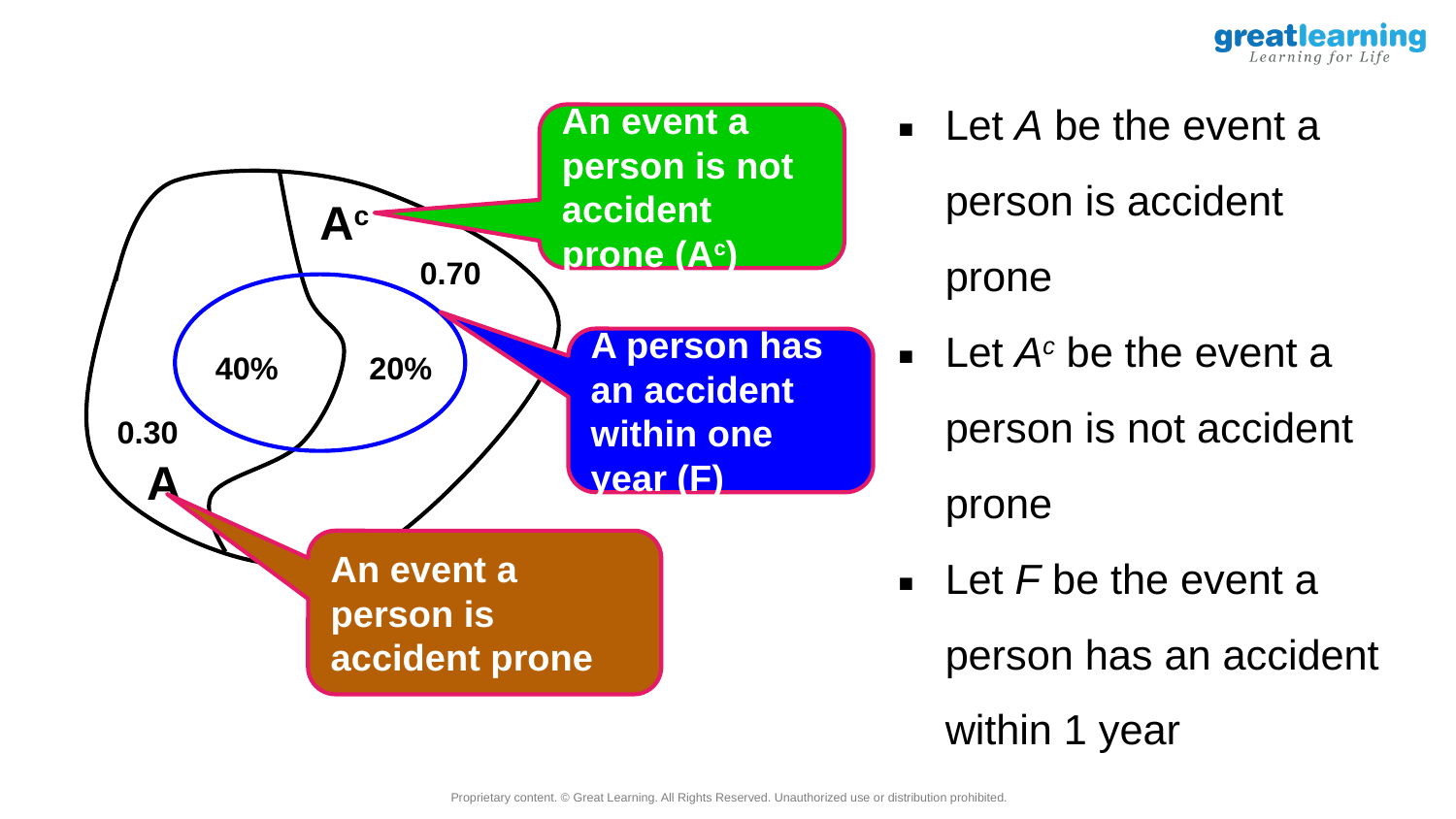

Let A be the event a person is accident prone
Let Ac be the event a person is not accident prone
Let F be the event a person has an accident within 1 year
An event a person is not accident prone (Ac)

Ac
0.70

A person has an accident within one year (F)
40%
20%
0.30
A
An event a person is accident prone